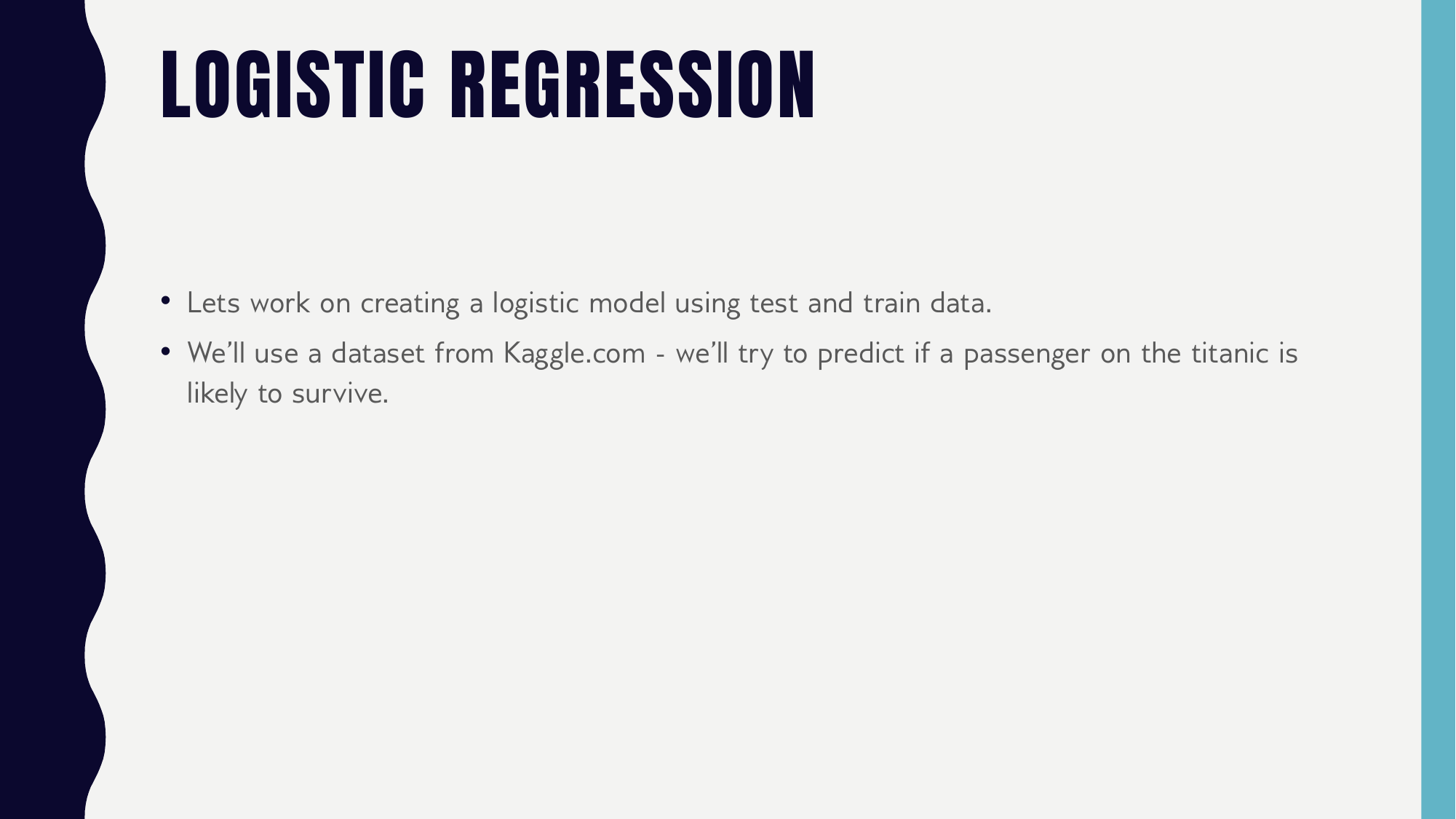

# Logistic regression
Lets work on creating a logistic model using test and train data.
We’ll use a dataset from Kaggle.com - we’ll try to predict if a passenger on the titanic is likely to survive.